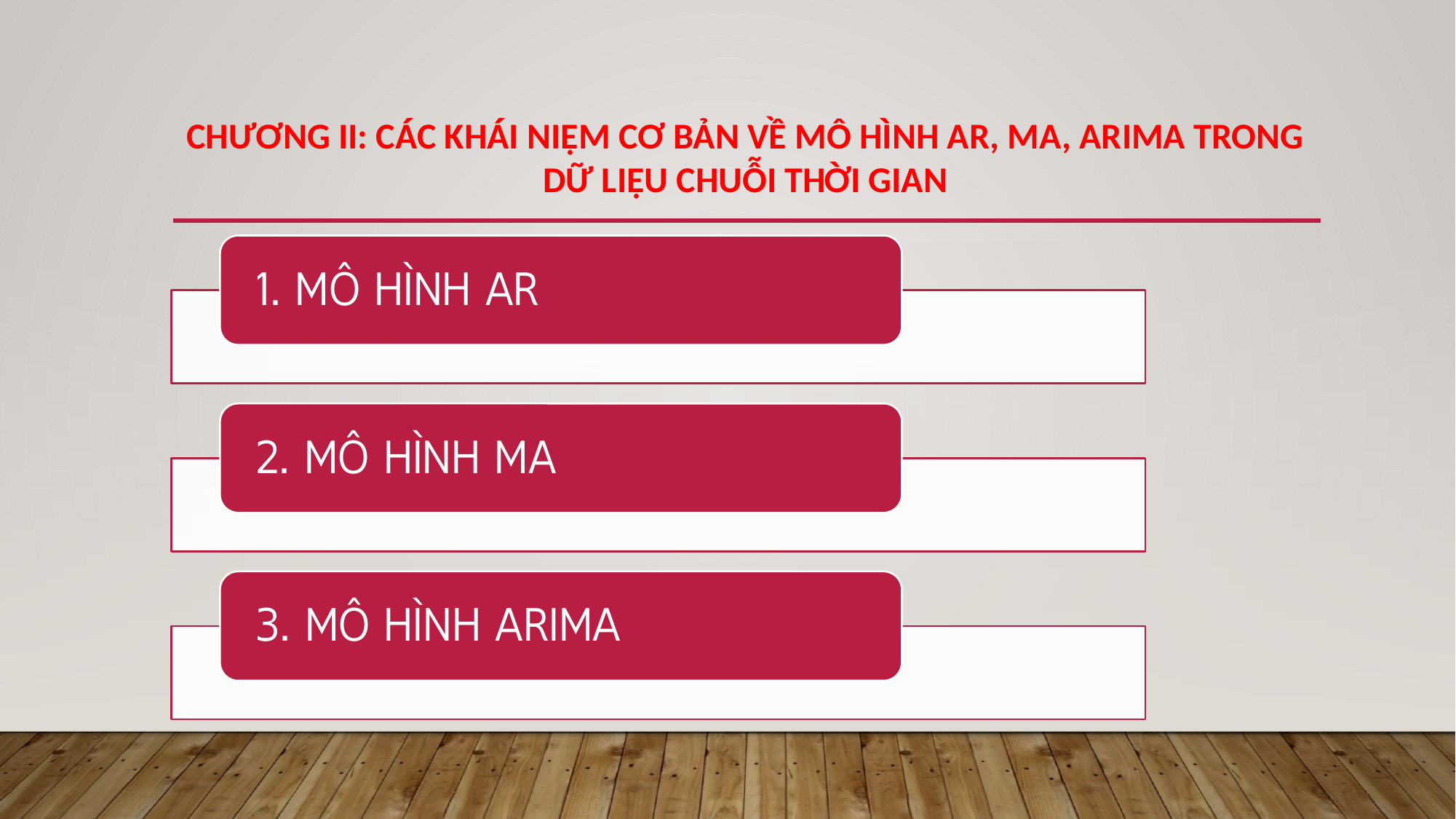

CHƯƠNG II: CÁC KHÁI NIỆM CƠ BẢN VỀ MÔ HÌNH AR, MA, ARIMA TRONG DỮ LIỆU CHUỖI THỜI GIAN
1. MÔ HÌNH AR
2. MÔ HÌNH MA
3. MÔ HÌNH ARIMA